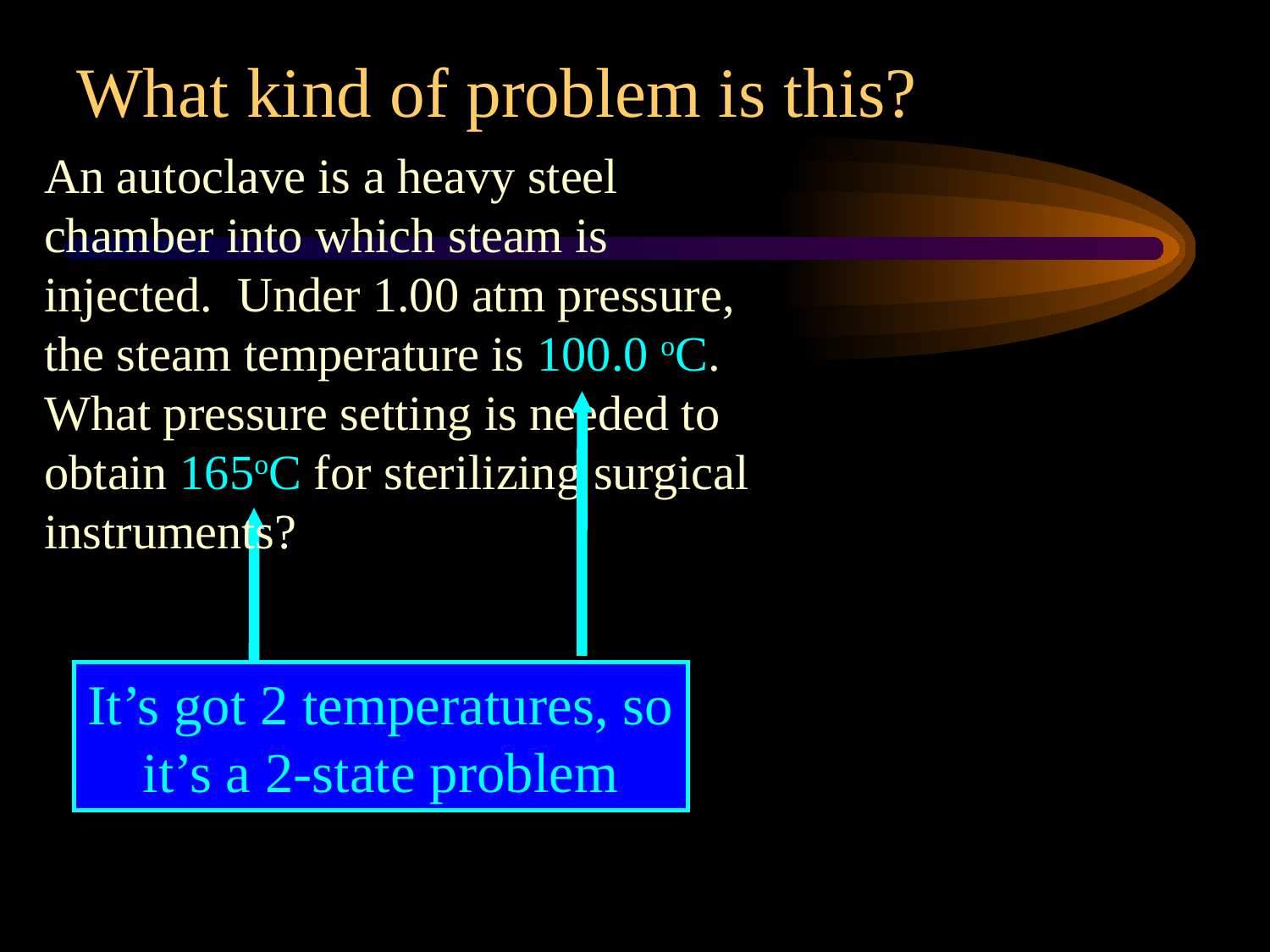

What kind of problem is this?
An autoclave is a heavy steel chamber into which steam is injected.  Under 1.00 atm pressure, the steam temperature is 100.0 oC.  What pressure setting is needed to obtain 165oC for sterilizing surgical instruments?

It’s got 2 temperatures, so it’s a 2-state problem